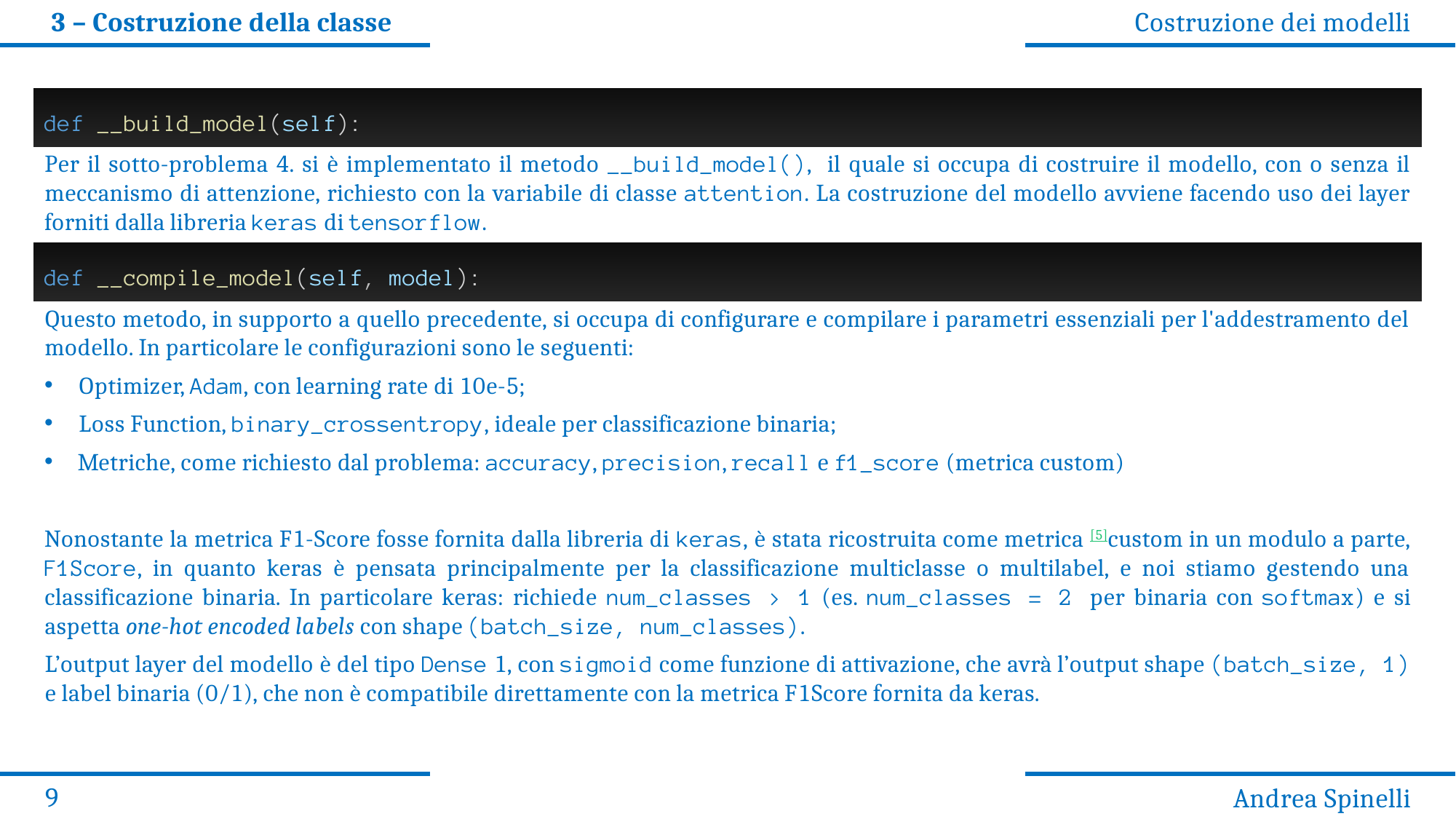

3 – Costruzione della classe
Costruzione dei modelli
def __build_model(self):
Per il sotto-problema 4. si è implementato il metodo __build_model(),  il quale si occupa di costruire il modello, con o senza il meccanismo di attenzione, richiesto con la variabile di classe attention. La costruzione del modello avviene facendo uso dei layer forniti dalla libreria keras di tensorflow.
def __compile_model(self, model):
Questo metodo, in supporto a quello precedente, si occupa di configurare e compilare i parametri essenziali per l'addestramento del modello. In particolare le configurazioni sono le seguenti:
Optimizer, Adam, con learning rate di 10e-5;
Loss Function, binary_crossentropy, ideale per classificazione binaria;
Metriche, come richiesto dal problema: accuracy, precision, recall e f1_score (metrica custom)

Nonostante la metrica F1-Score fosse fornita dalla libreria di keras, è stata ricostruita come metrica [5]custom in un modulo a parte, F1Score, in quanto keras è pensata principalmente per la classificazione multiclasse o multilabel, e noi stiamo gestendo una classificazione binaria. In particolare keras: richiede num_classes > 1 (es. num_classes = 2 per binaria con softmax) e si aspetta one-hot encoded labels con shape (batch_size, num_classes).
L’output layer del modello è del tipo Dense 1, con sigmoid come funzione di attivazione, che avrà l’output shape (batch_size, 1) e label binaria (0/1), che non è compatibile direttamente con la metrica F1Score fornita da keras.

9
Andrea Spinelli